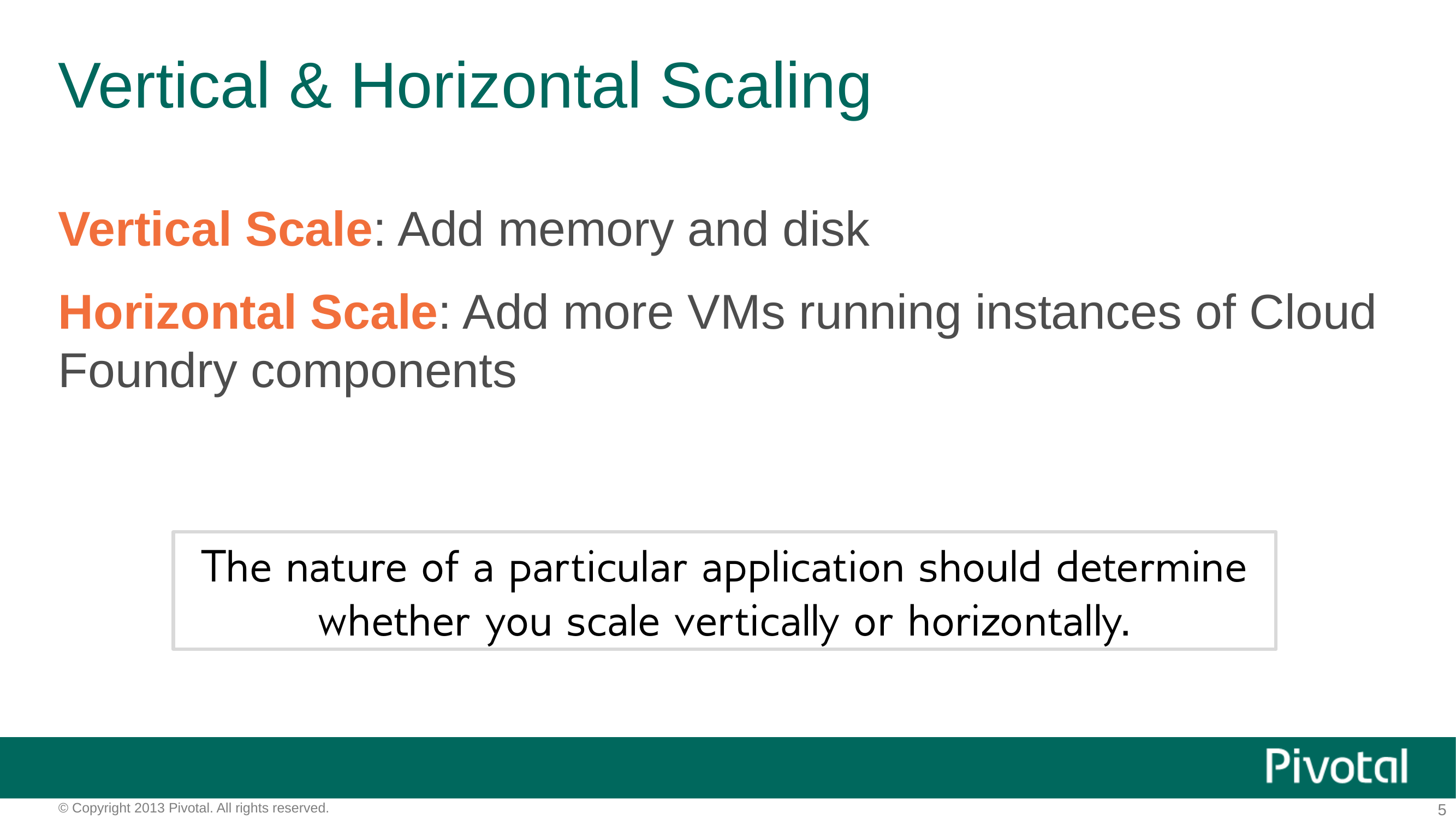

# Vertical & Horizontal Scaling
Vertical Scale: Add memory and disk
Horizontal Scale: Add more VMs running instances of Cloud Foundry components
The nature of a particular application should determine whether you scale vertically or horizontally.